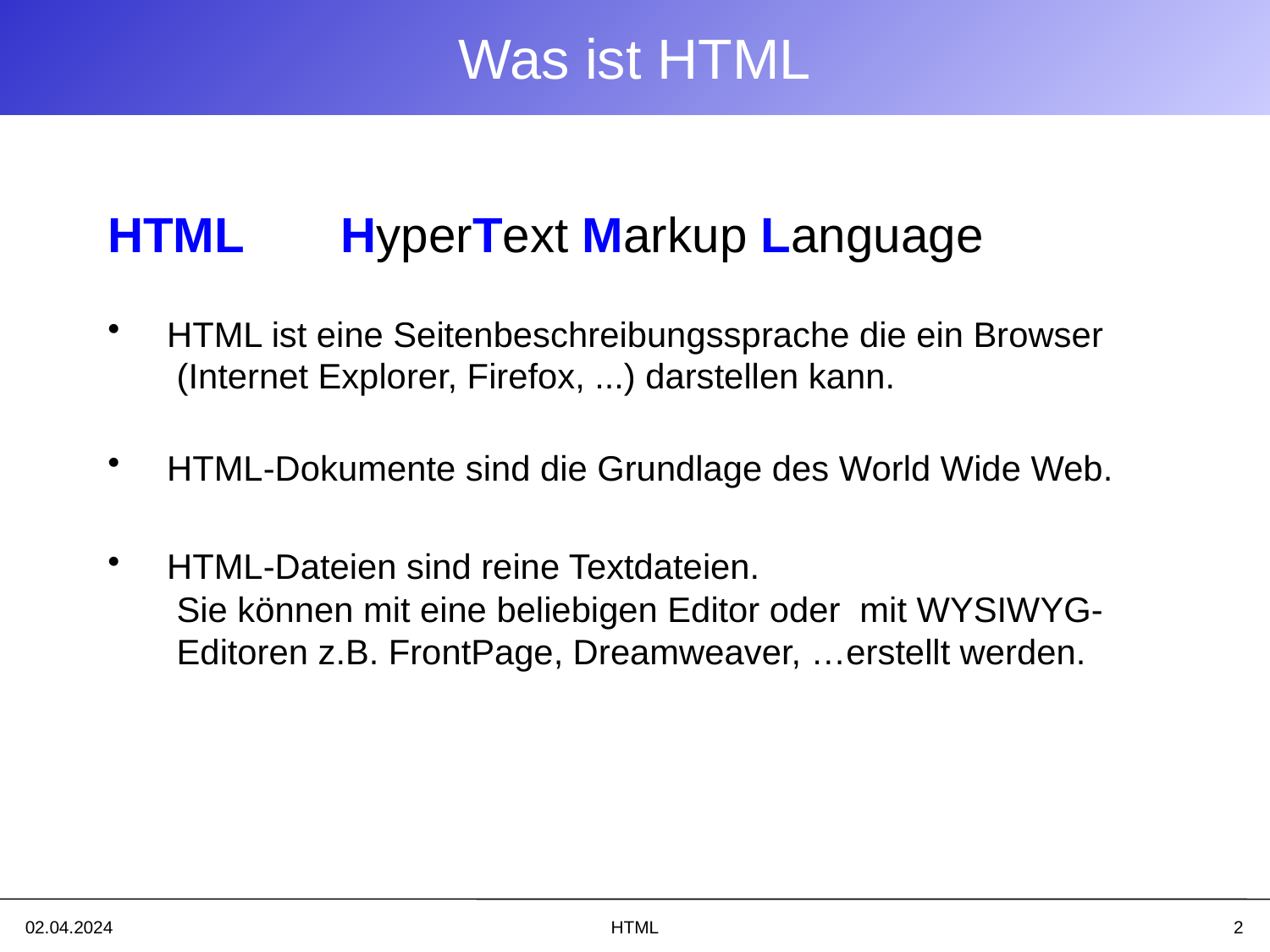

# Was ist HTML
HTML       HyperText Markup Language
   HTML ist eine Seitenbeschreibungssprache die ein Browser
    (Internet Explorer, Firefox, ...) darstellen kann.
   HTML-Dokumente sind die Grundlage des World Wide Web.

   HTML-Dateien sind reine Textdateien.
    Sie können mit eine beliebigen Editor oder  mit WYSIWYG-
    Editoren z.B. FrontPage, Dreamweaver, …erstellt werden.
02.04.2024
HTML
2